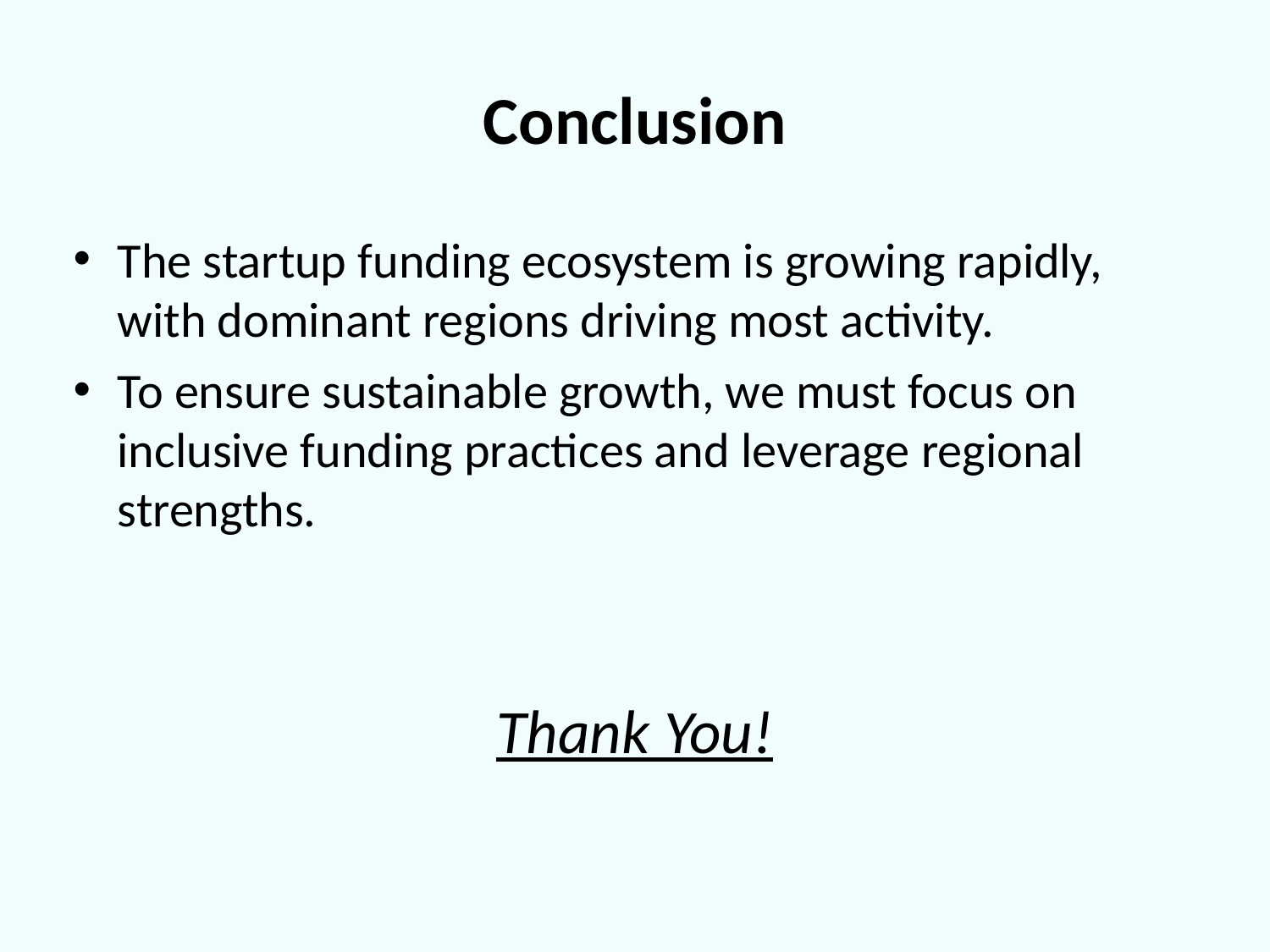

# Conclusion
The startup funding ecosystem is growing rapidly, with dominant regions driving most activity.
To ensure sustainable growth, we must focus on inclusive funding practices and leverage regional strengths.

Thank You!